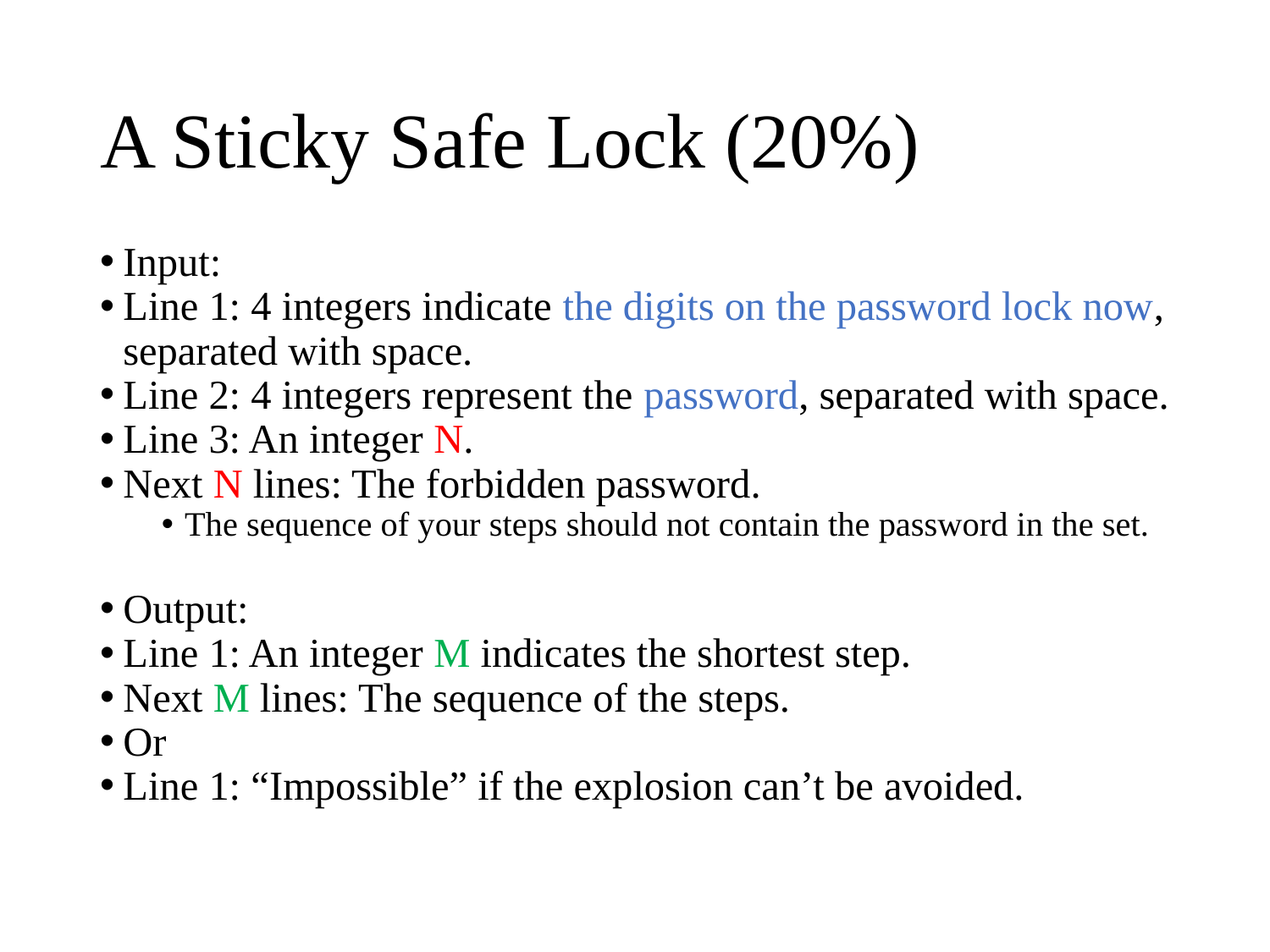

# A Sticky Safe Lock (20%)
Input:
Line 1: 4 integers indicate the digits on the password lock now, separated with space.
Line 2: 4 integers represent the password, separated with space.
Line 3: An integer N.
Next N lines: The forbidden password.
The sequence of your steps should not contain the password in the set.

Output:
Line 1: An integer M indicates the shortest step.
Next M lines: The sequence of the steps.
Or
Line 1: “Impossible” if the explosion can’t be avoided.